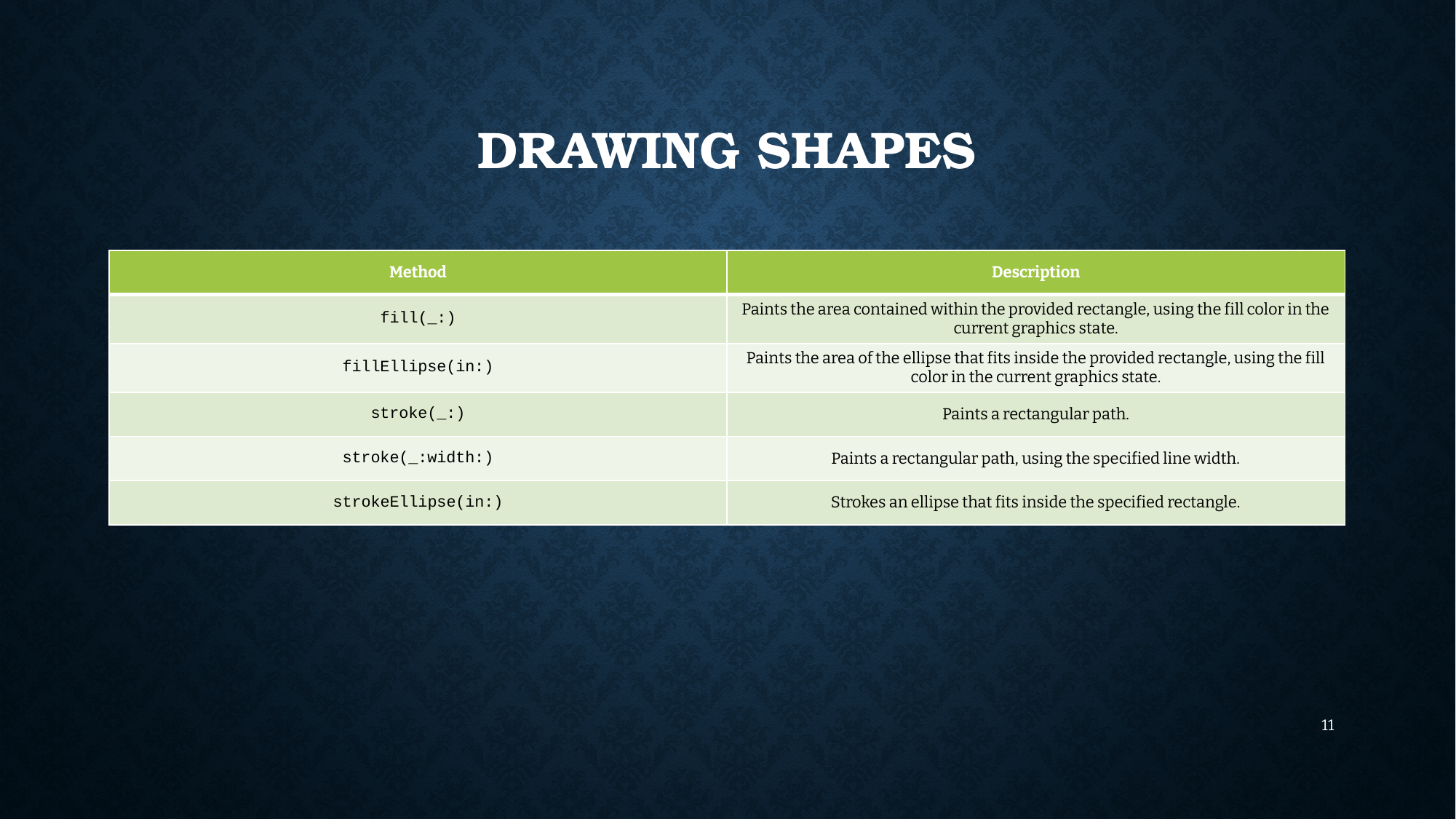

# Drawing shapes
| Method | Description |
| --- | --- |
| fill(\_:) | Paints the area contained within the provided rectangle, using the fill color in the current graphics state. |
| fillEllipse(in:) | Paints the area of the ellipse that fits inside the provided rectangle, using the fill color in the current graphics state. |
| stroke(\_:) | Paints a rectangular path. |
| stroke(\_:width:) | Paints a rectangular path, using the specified line width. |
| strokeEllipse(in:) | Strokes an ellipse that fits inside the specified rectangle. |
11